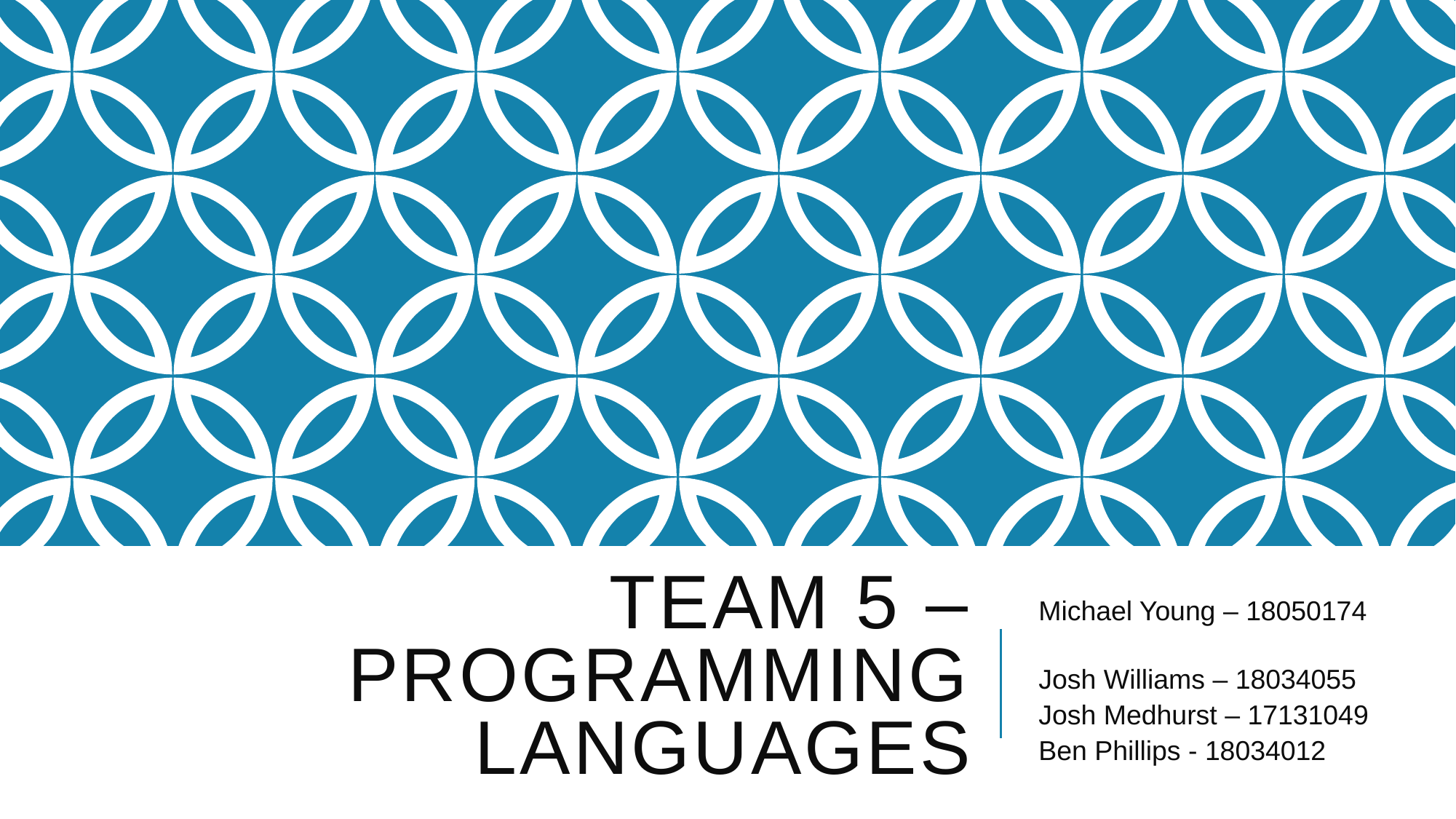

# Team 5 – programming languages
Michael Young – 18050174
Josh Williams – 18034055
Josh Medhurst – 17131049
Ben Phillips - 18034012